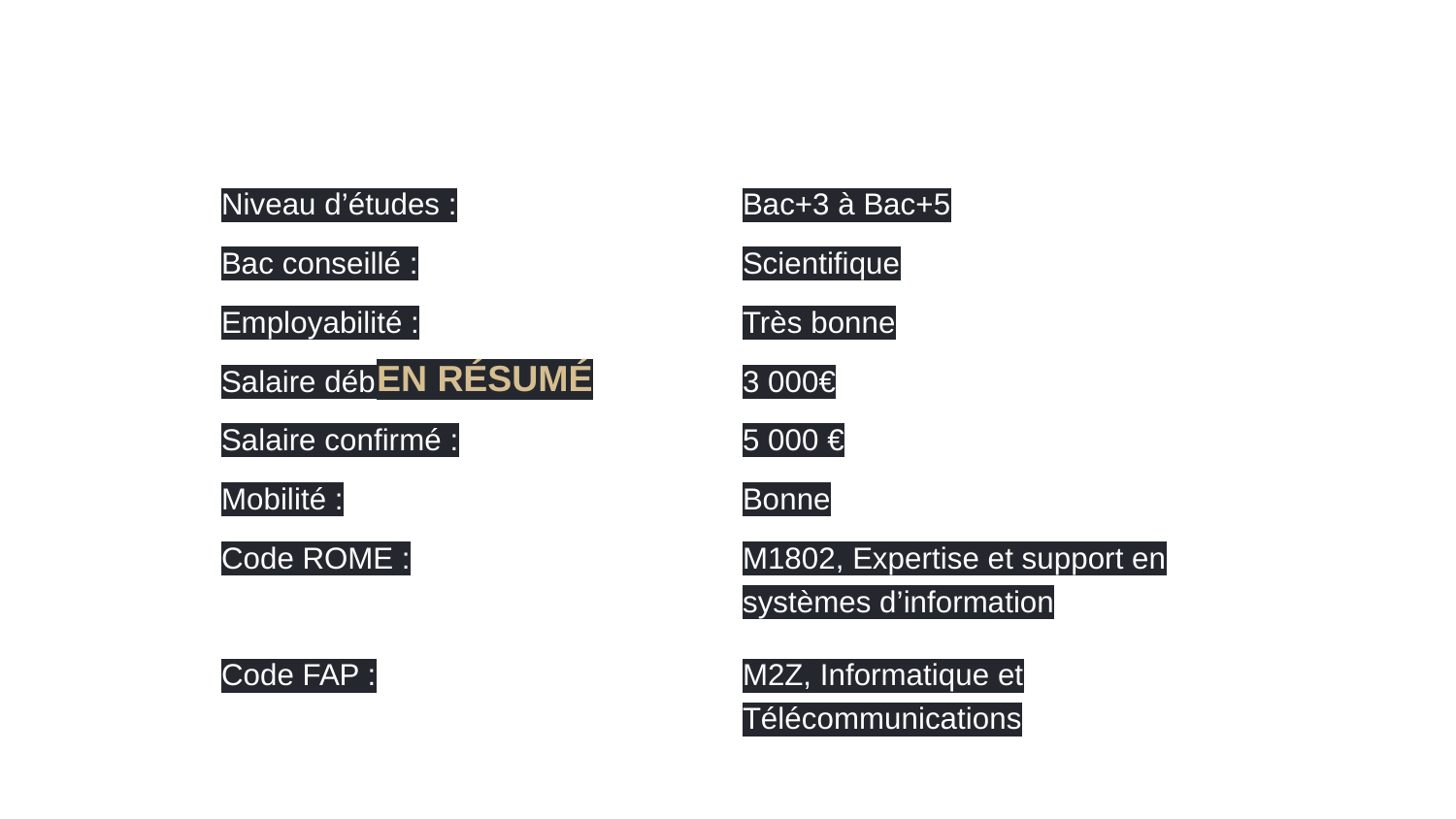

EN RÉSUMÉ
| Niveau d’études : | Bac+3 à Bac+5 |
| --- | --- |
| Bac conseillé : | Scientifique |
| Employabilité : | Très bonne |
| Salaire débutant : | 3 000€ |
| Salaire confirmé : | 5 000 € |
| Mobilité : | Bonne |
| Code ROME : | M1802, Expertise et support en systèmes d’information |
| Code FAP : | M2Z, Informatique et Télécommunications |